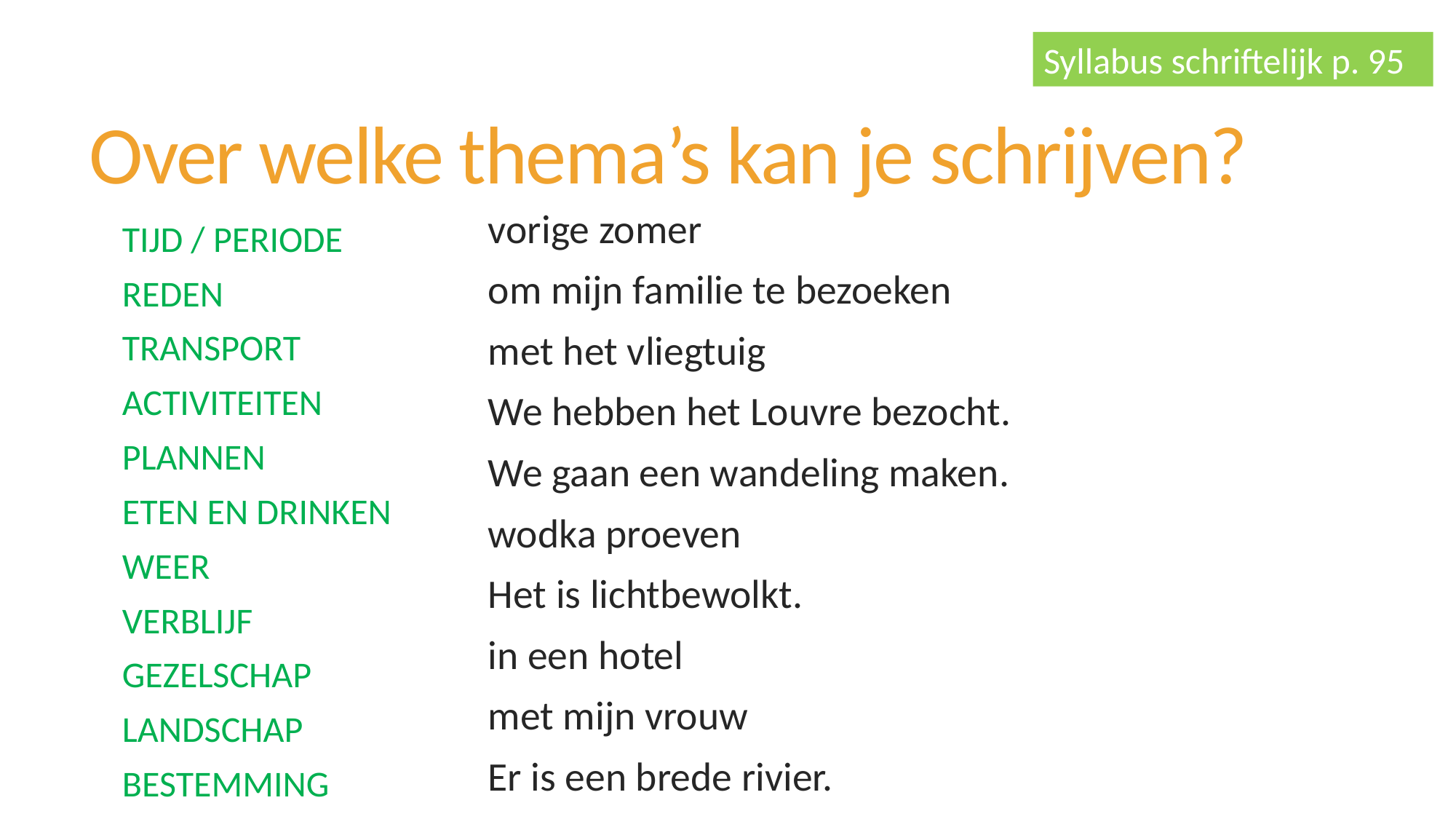

Syllabus schriftelijk p. 95
# Over welke thema’s kan je schrijven?
vorige zomer
om mijn familie te bezoeken
met het vliegtuig
We hebben het Louvre bezocht.
We gaan een wandeling maken.
wodka proeven
Het is lichtbewolkt.
in een hotel
met mijn vrouw
Er is een brede rivier.
(een citytrip) naar Londen
TIJD / PERIODE
REDEN
TRANSPORT
ACTIVITEITEN
PLANNEN
ETEN EN DRINKEN
WEER
VERBLIJF
GEZELSCHAP
LANDSCHAP
BESTEMMING